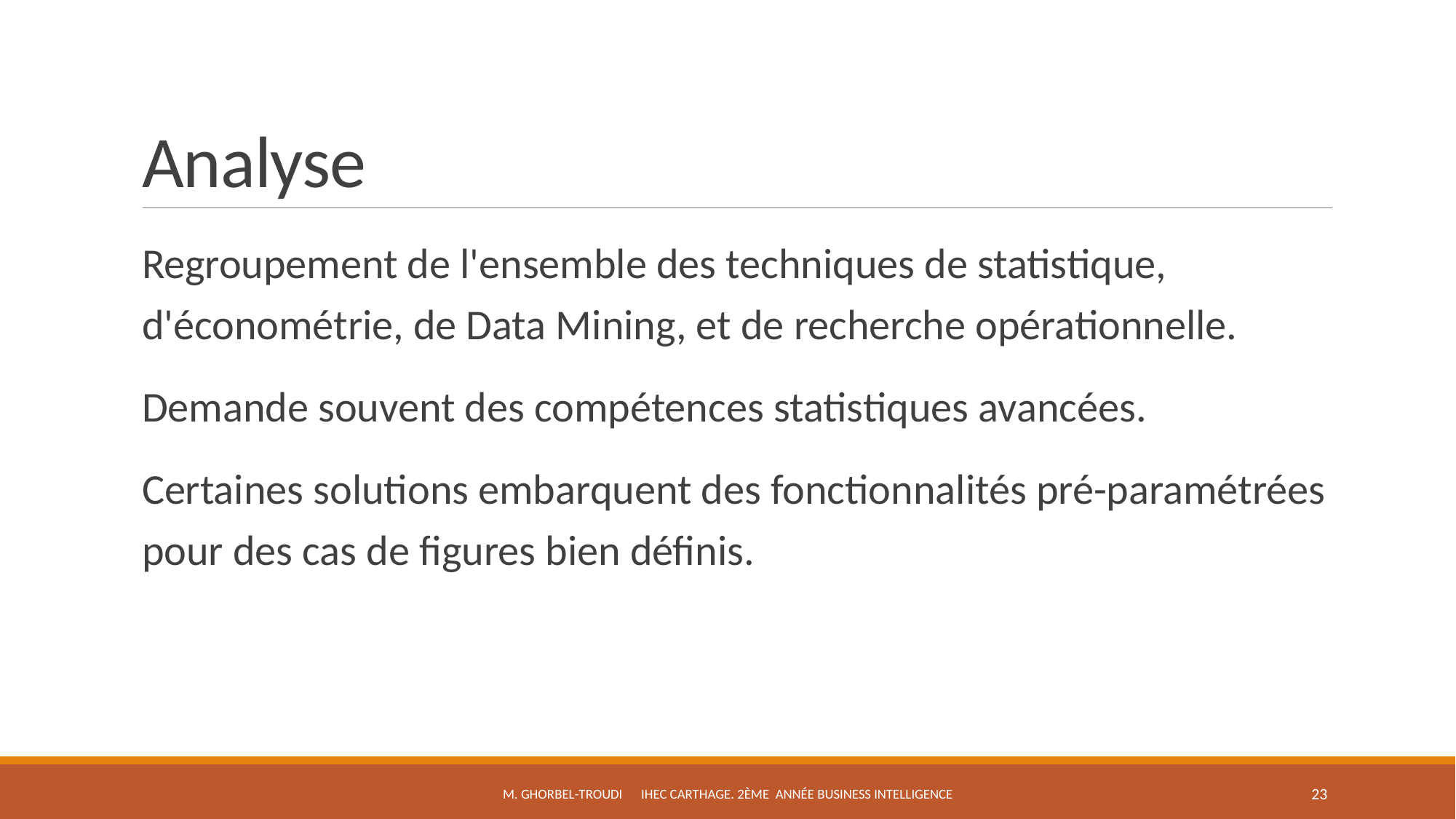

# Analyse
Regroupement de l'ensemble des techniques de statistique, d'économétrie, de Data Mining, et de recherche opérationnelle.
Demande souvent des compétences statistiques avancées.
Certaines solutions embarquent des fonctionnalités pré-paramétrées pour des cas de figures bien définis.

M. Ghorbel-troudi      IHEC Carthage. 2ème  Année Business Intelligence
23